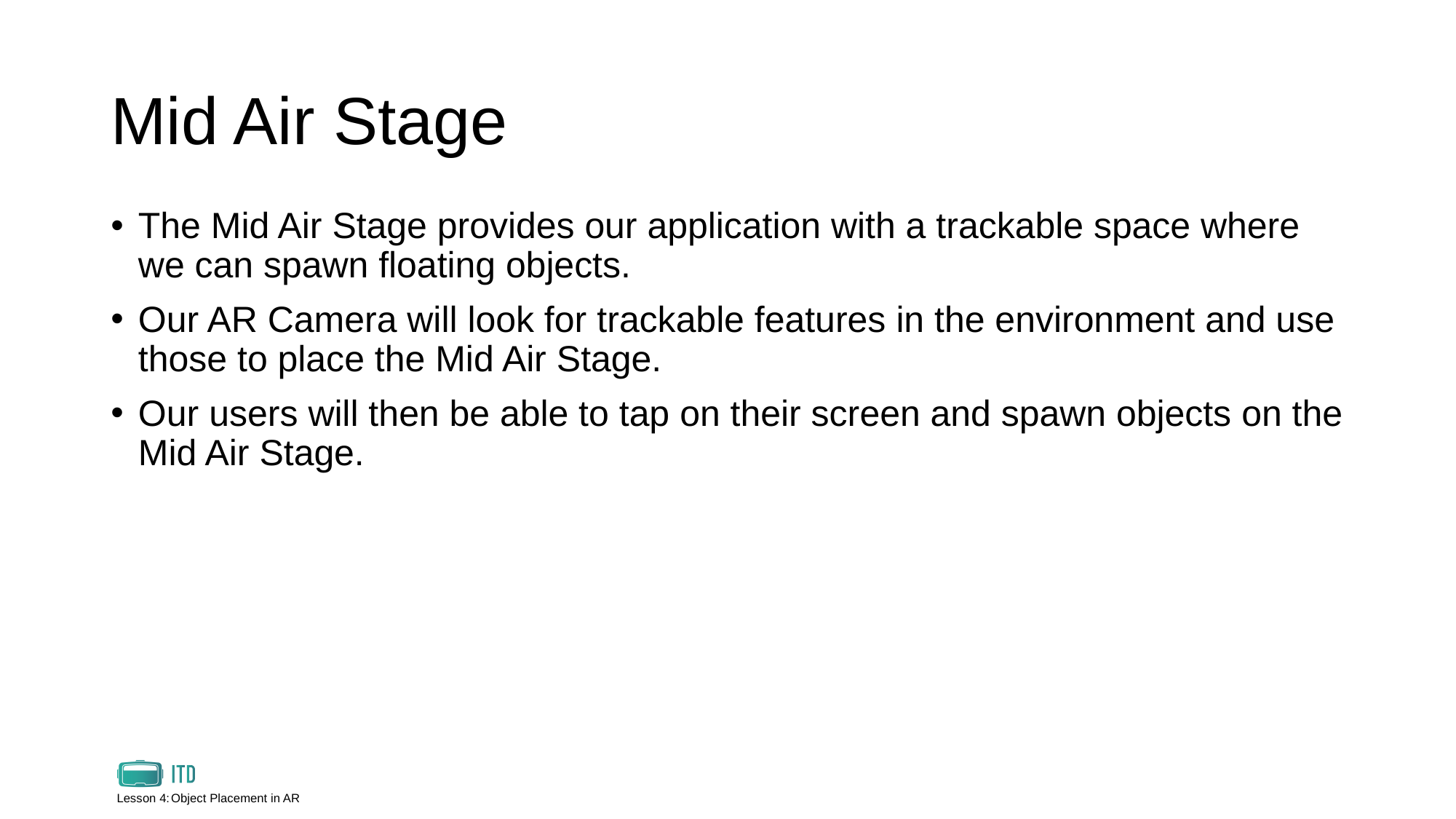

# Mid Air Stage
The Mid Air Stage provides our application with a trackable space where we can spawn floating objects.
Our AR Camera will look for trackable features in the environment and use those to place the Mid Air Stage.
Our users will then be able to tap on their screen and spawn objects on the Mid Air Stage.